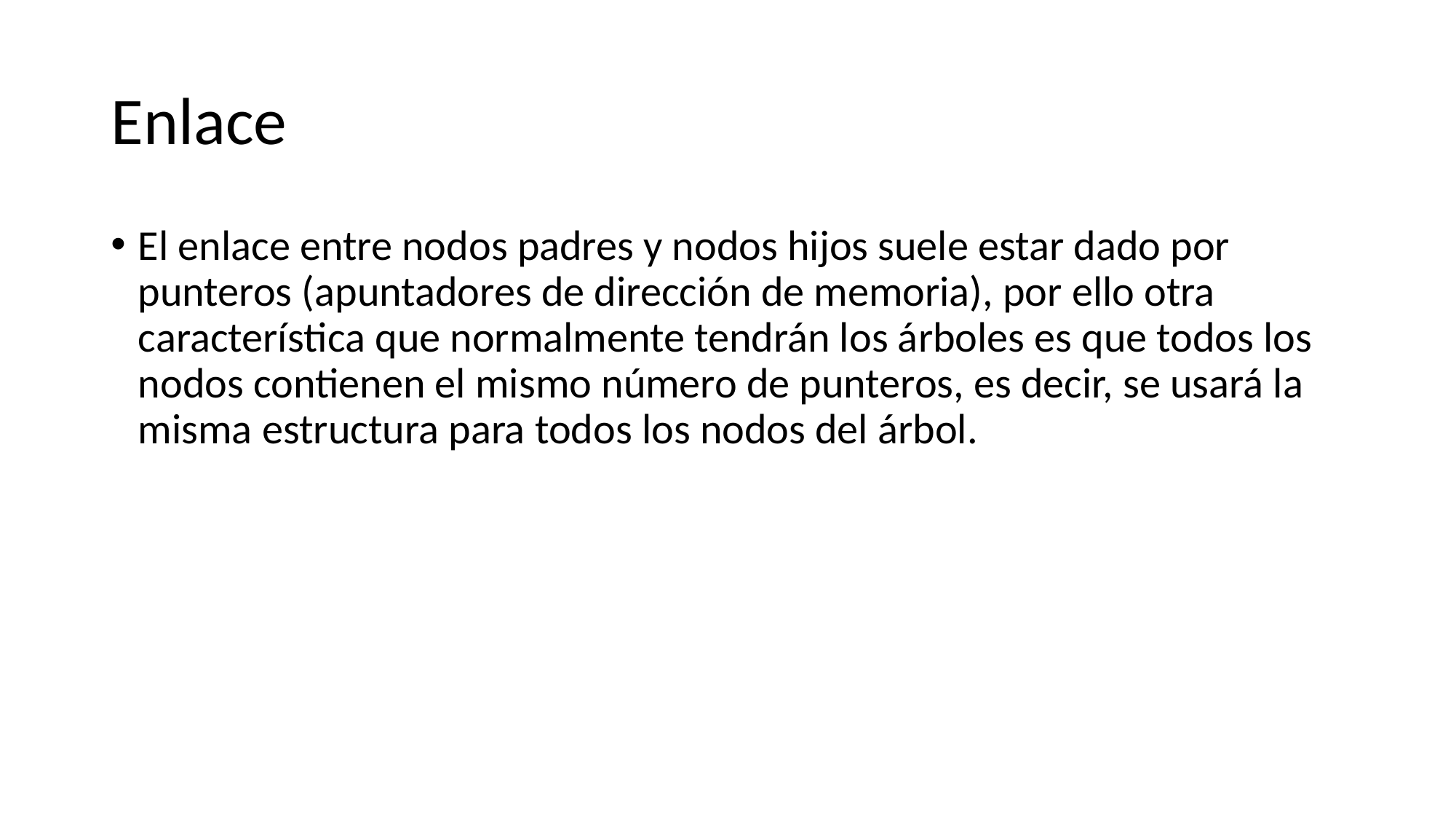

# Enlace
El enlace entre nodos padres y nodos hijos suele estar dado por punteros (apuntadores de dirección de memoria), por ello otra característica que normalmente tendrán los árboles es que todos los nodos contienen el mismo número de punteros, es decir, se usará la misma estructura para todos los nodos del árbol.